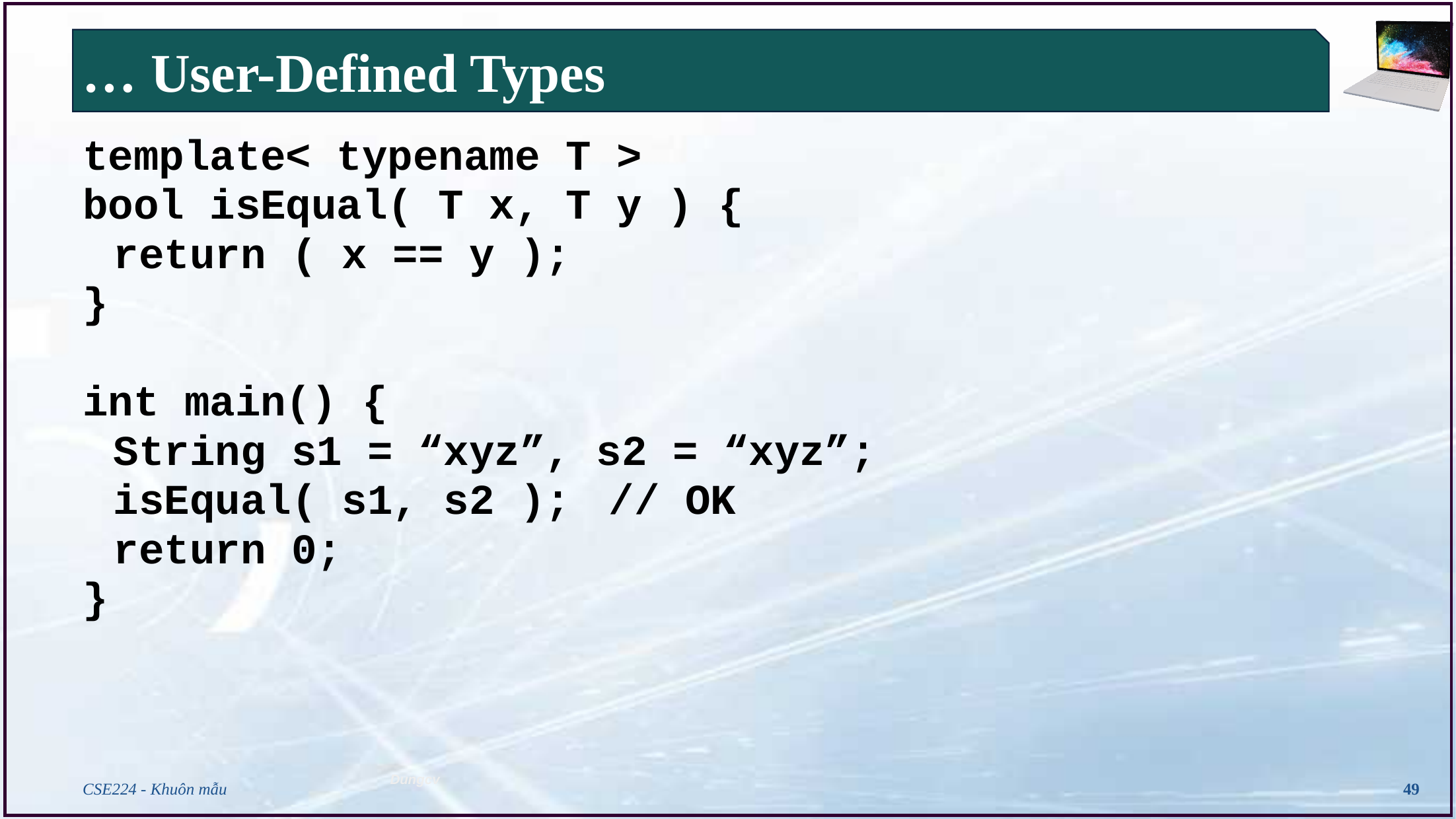

# … User-Defined Types
template< typename T >
bool isEqual( T x, T y ) {
	return ( x == y );
}

int main() {
	String s1 = “xyz”, s2 = “xyz”;
	isEqual( s1, s2 );	// OK
	return 0;
}
CSE224 - Khuôn mẫu
49